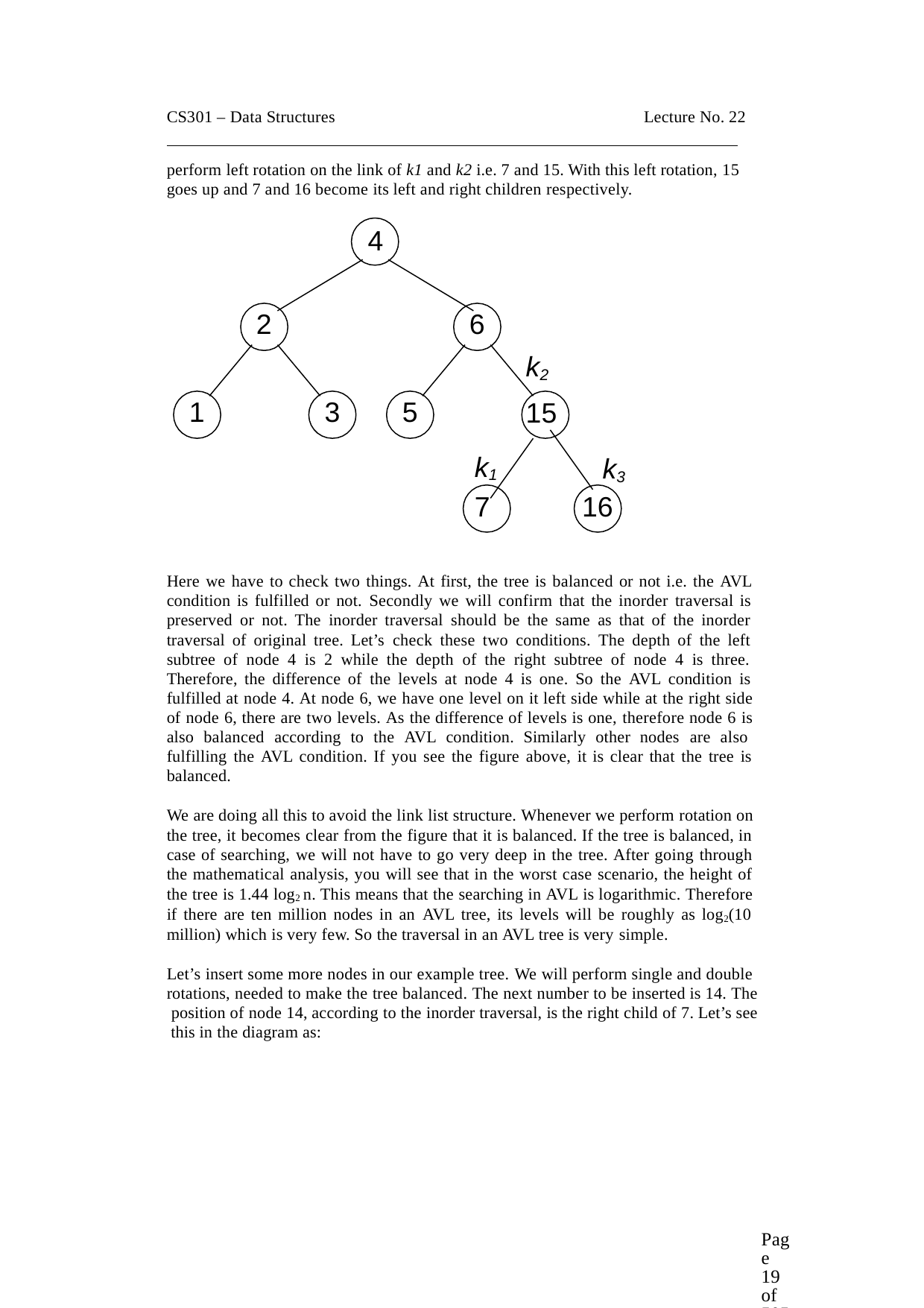

CS301 – Data Structures	Lecture No. 22

perform left rotation on the link of k1 and k2 i.e. 7 and 15. With this left rotation, 15  goes up and 7 and 16 become its left and right children respectively.

4

2
6

k2
15

1
3
5

k1
7
k3
16

Here we have to check two things. At first, the tree is balanced or not i.e. the AVL  condition is fulfilled or not. Secondly we will confirm that the inorder traversal is  preserved or not. The inorder traversal should be the same as that of the inorder  traversal of original tree. Let’s check these two conditions. The depth of the left  subtree of node 4 is 2 while the depth of the right subtree of node 4 is three.  Therefore, the difference of the levels at node 4 is one. So the AVL condition is  fulfilled at node 4. At node 6, we have one level on it left side while at the right side  of node 6, there are two levels. As the difference of levels is one, therefore node 6 is  also balanced according to the AVL condition. Similarly other nodes are also  fulfilling the AVL condition. If you see the figure above, it is clear that the tree is  balanced.

We are doing all this to avoid the link list structure. Whenever we perform rotation on  the tree, it becomes clear from the figure that it is balanced. If the tree is balanced, in  case of searching, we will not have to go very deep in the tree. After going through  the mathematical analysis, you will see that in the worst case scenario, the height of  the tree is 1.44 log2 n. This means that the searching in AVL is logarithmic. Therefore  if there are ten million nodes in an AVL tree, its levels will be roughly as log2(10  million) which is very few. So the traversal in an AVL tree is very simple.

Let’s insert some more nodes in our example tree. We will perform single and double  rotations, needed to make the tree balanced. The next number to be inserted is 14. The  position of node 14, according to the inorder traversal, is the right child of 7. Let’s see  this in the diagram as:
Page 19 of 505